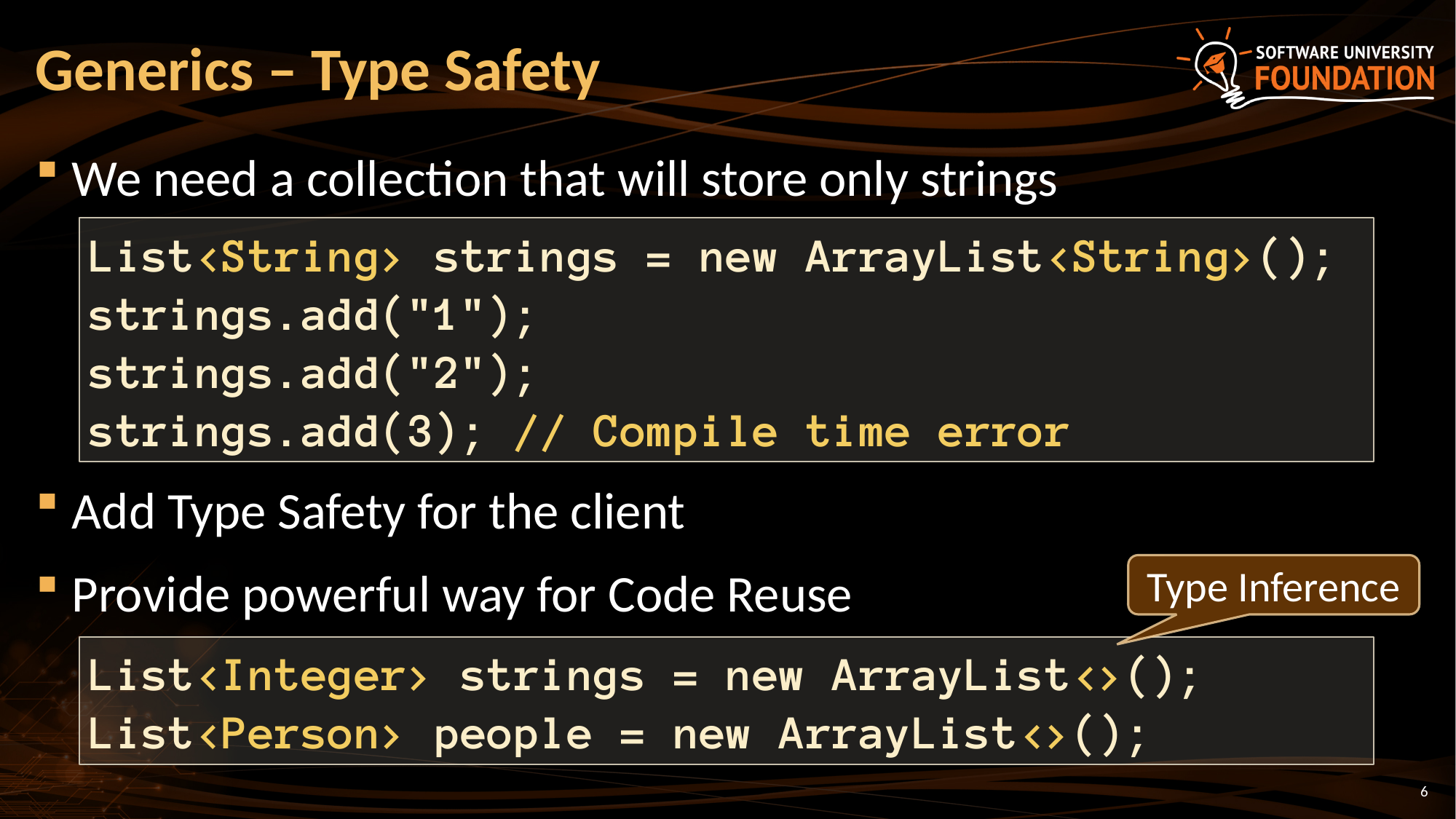

# Generics – Type Safety
We need a collection that will store only strings

Add Type Safety for the client
Provide powerful way for Code Reuse

List<String> strings = new ArrayList<String>();
strings.add("1");
strings.add("2");
strings.add(3); // Compile time error
Type Inference
List<Integer> strings = new ArrayList<>();
List<Person> people = new ArrayList<>();
6